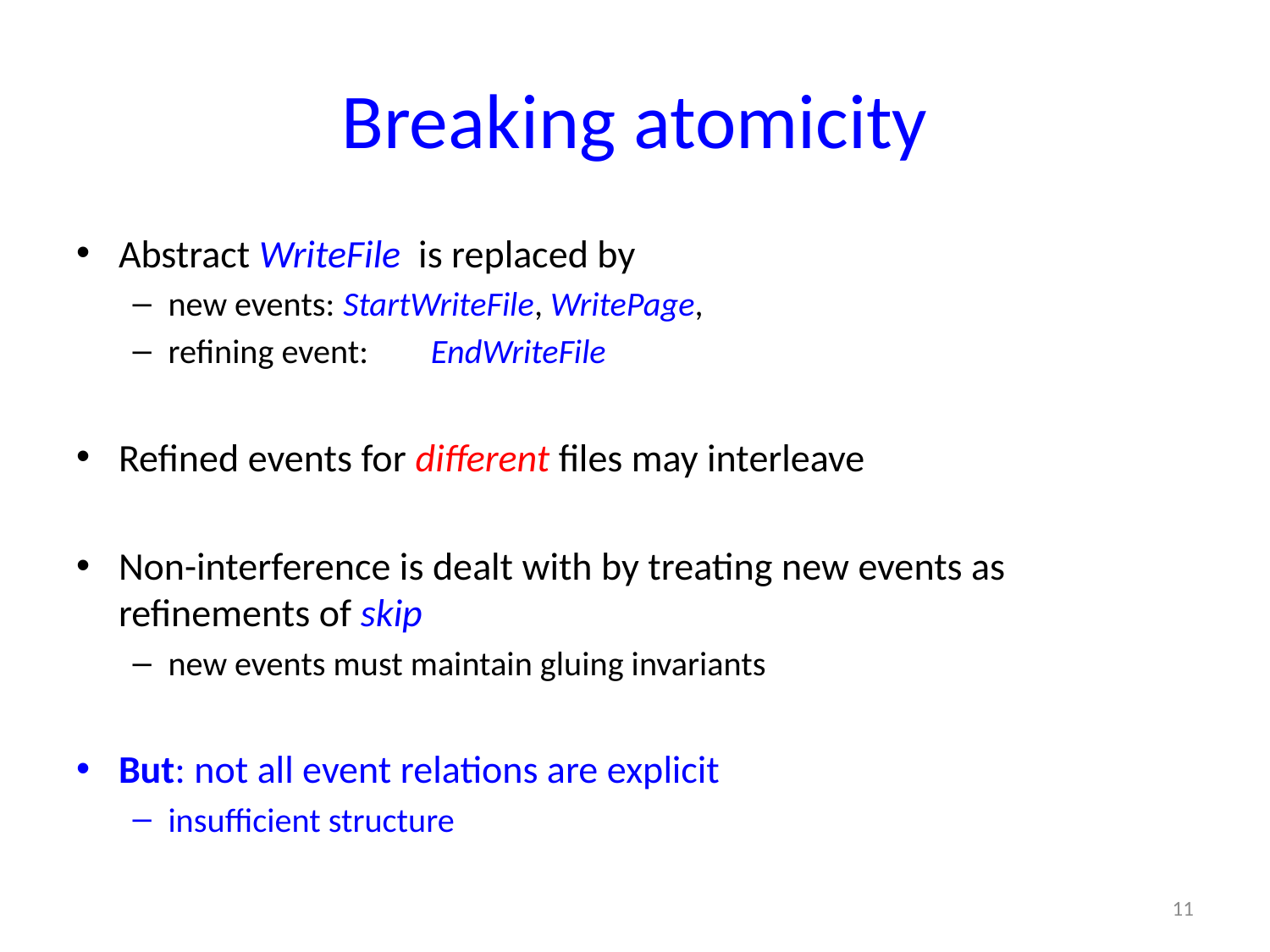

# Breaking atomicity
Abstract WriteFile  is replaced by
new events:	StartWriteFile, WritePage,
refining event:	EndWriteFile

Refined events for different files may interleave

Non-interference is dealt with by treating new events as refinements of skip
new events must maintain gluing invariants

But: not all event relations are explicit
insufficient structure
11